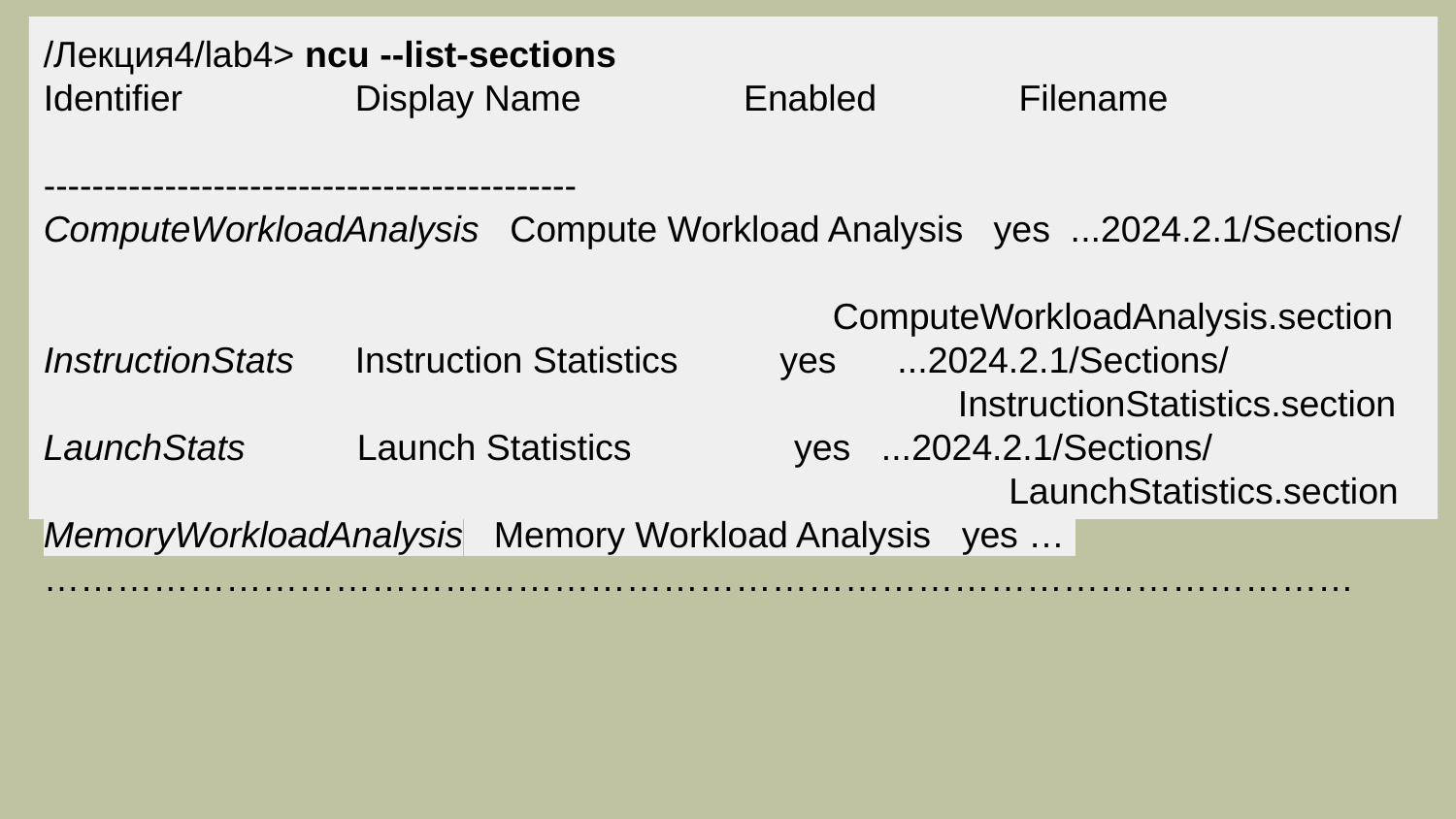

/Лекция4/lab4> ncu --list-sections
Identifier                 Display Name                Enabled              Filename
--------------------------------------------
ComputeWorkloadAnalysis   Compute Workload Analysis   yes  ...2024.2.1/Sections/
      ComputeWorkloadAnalysis.section
InstructionStats      Instruction Statistics          yes      ...2024.2.1/Sections/
    InstructionStatistics.section
LaunchStats           Launch Statistics                yes   ...2024.2.1/Sections/
         LaunchStatistics.section
MemoryWorkloadAnalysis   Memory Workload Analysis   yes …
………………………………………………………………………………………………